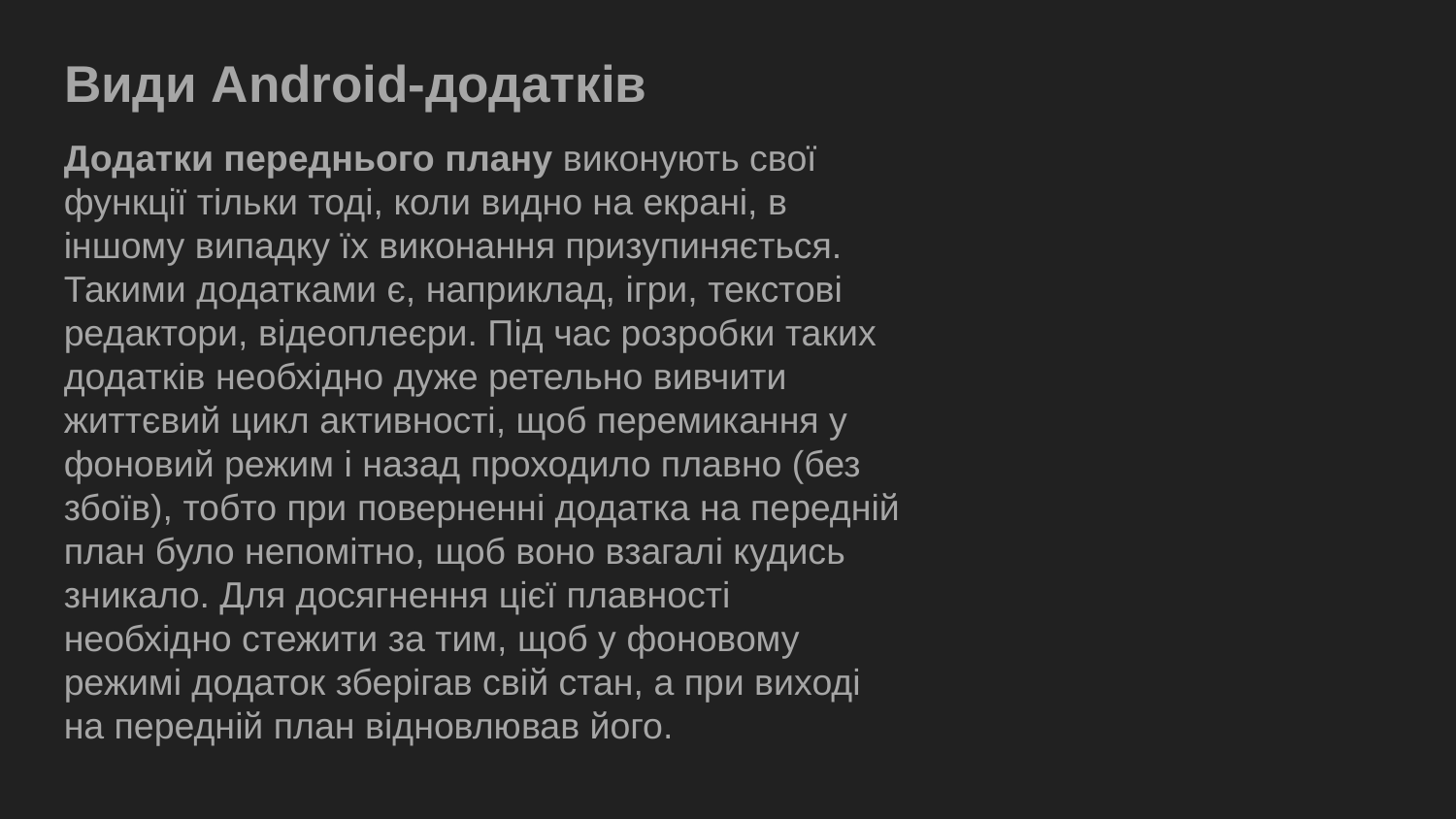

# Види Android-додатків
Додатки переднього плану виконують свої функції тільки тоді, коли видно на екрані, в іншому випадку їх виконання призупиняється. Такими додатками є, наприклад, ігри, текстові редактори, відеоплеєри. Під час розробки таких додатків необхідно дуже ретельно вивчити життєвий цикл активності, щоб перемикання у фоновий режим і назад проходило плавно (без збоїв), тобто при поверненні додатка на передній план було непомітно, щоб воно взагалі кудись зникало. Для досягнення цієї плавності необхідно стежити за тим, щоб у фоновому режимі додаток зберігав свій стан, а при виході на передній план відновлював його.